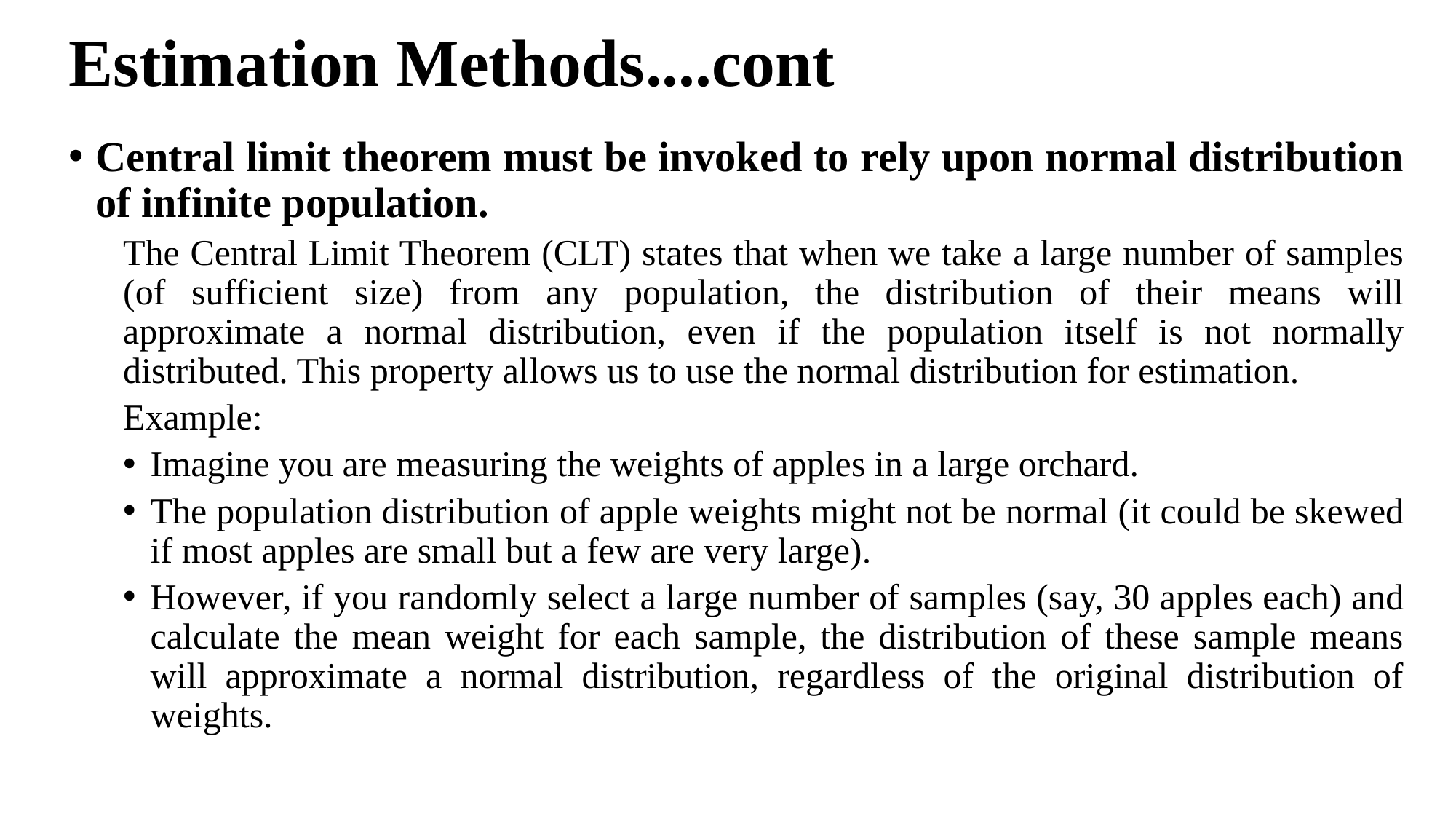

# Estimation Methods....cont
Central limit theorem must be invoked to rely upon normal distribution of infinite population.
The Central Limit Theorem (CLT) states that when we take a large number of samples (of sufficient size) from any population, the distribution of their means will approximate a normal distribution, even if the population itself is not normally distributed. This property allows us to use the normal distribution for estimation.
Example:
Imagine you are measuring the weights of apples in a large orchard.
The population distribution of apple weights might not be normal (it could be skewed if most apples are small but a few are very large).
However, if you randomly select a large number of samples (say, 30 apples each) and calculate the mean weight for each sample, the distribution of these sample means will approximate a normal distribution, regardless of the original distribution of weights.